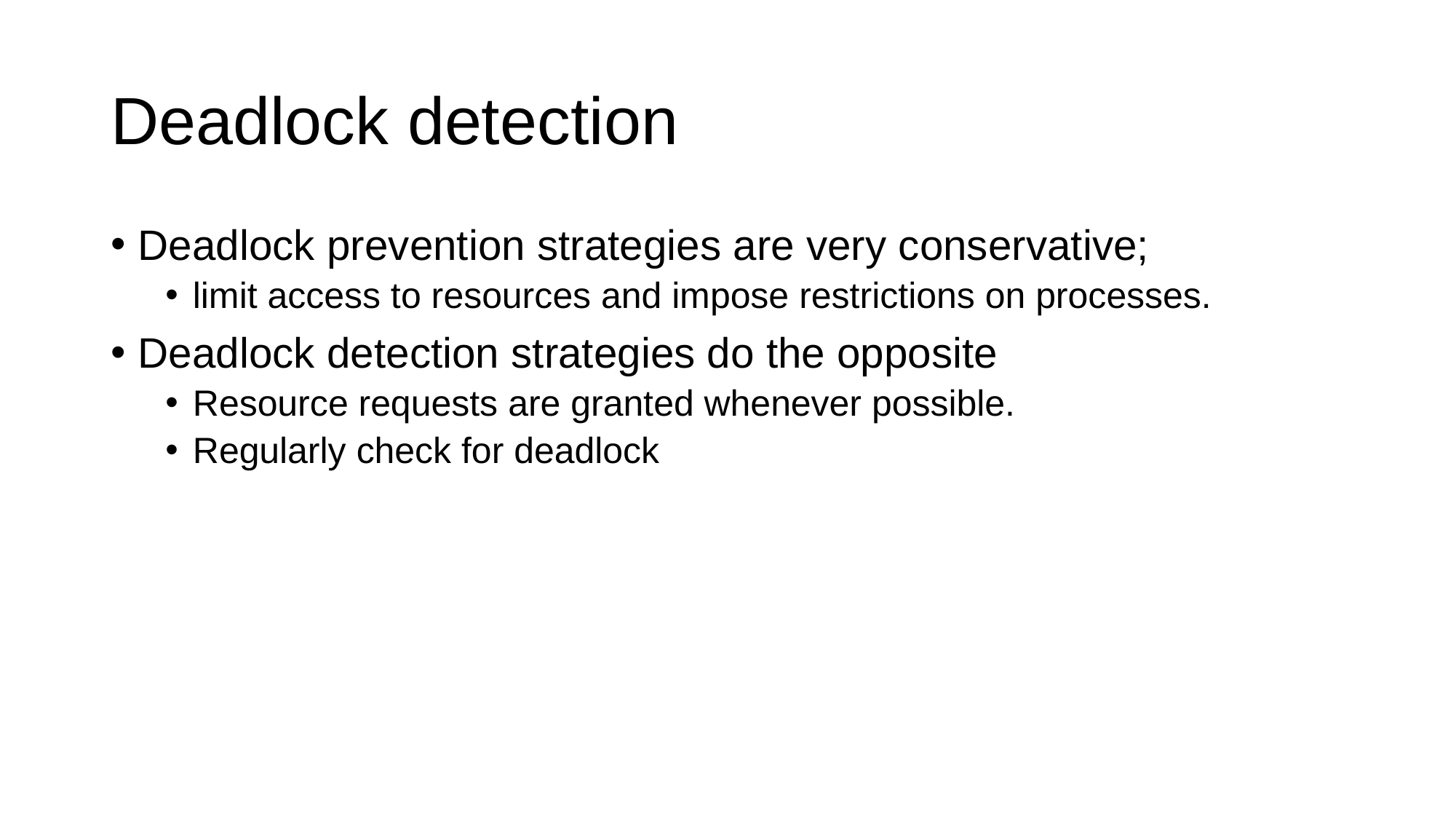

# Deadlock detection
Deadlock prevention strategies are very conservative;
limit access to resources and impose restrictions on processes.
Deadlock detection strategies do the opposite
Resource requests are granted whenever possible.
Regularly check for deadlock